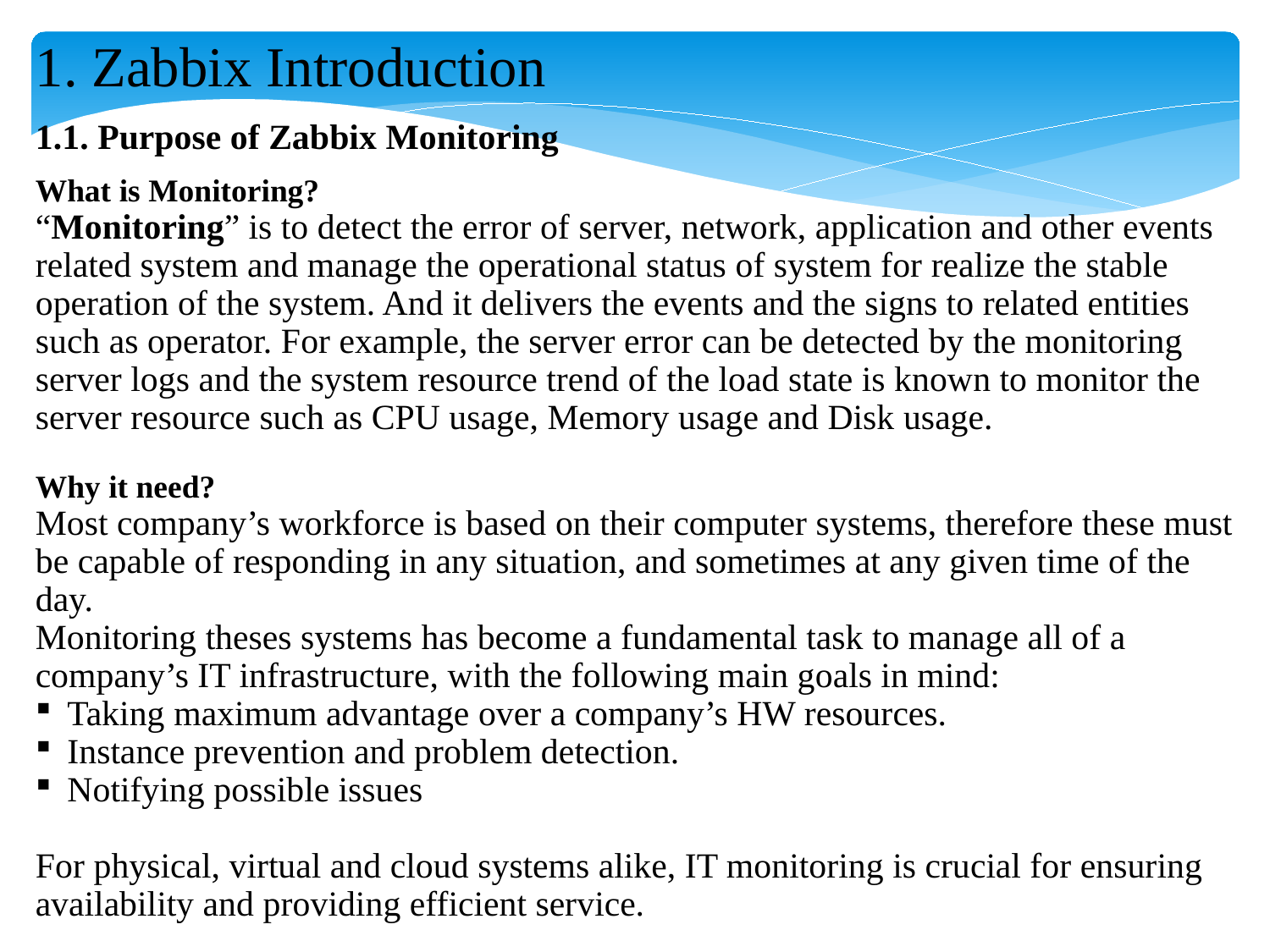

1. Zabbix Introduction
1.1. Purpose of Zabbix Monitoring
What is Monitoring?
“Monitoring” is to detect the error of server, network, application and other events related system and manage the operational status of system for realize the stable operation of the system. And it delivers the events and the signs to related entities such as operator. For example, the server error can be detected by the monitoring server logs and the system resource trend of the load state is known to monitor the server resource such as CPU usage, Memory usage and Disk usage.

Why it need?
Most company’s workforce is based on their computer systems, therefore these must be capable of responding in any situation, and sometimes at any given time of the day.
Monitoring theses systems has become a fundamental task to manage all of a company’s IT infrastructure, with the following main goals in mind:
Taking maximum advantage over a company’s HW resources.
Instance prevention and problem detection.
Notifying possible issues

For physical, virtual and cloud systems alike, IT monitoring is crucial for ensuring availability and providing efficient service.